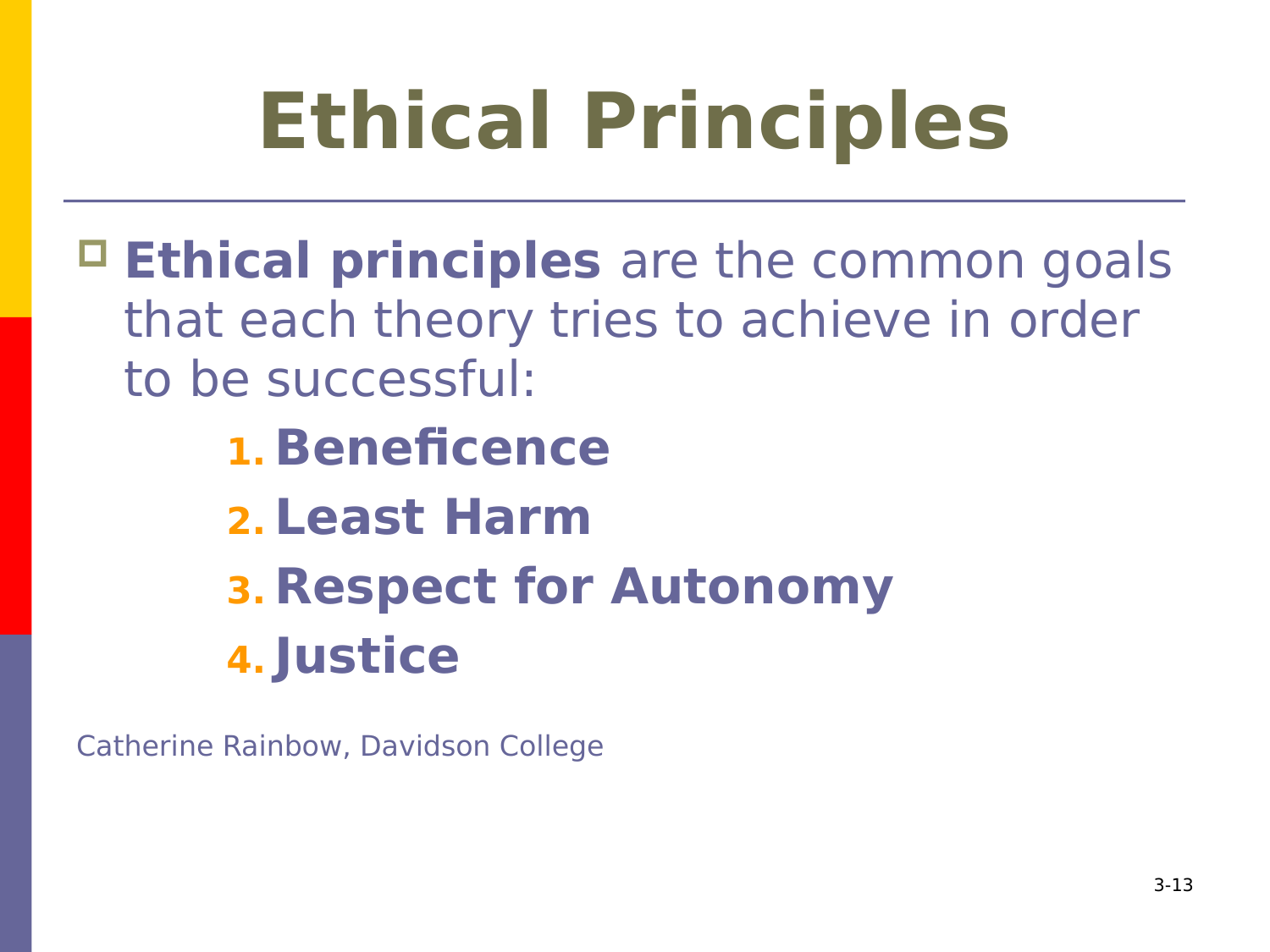

# Ethical Principles
Ethical principles are the common goals that each theory tries to achieve in order to be successful:
Beneficence
Least Harm
Respect for Autonomy
Justice

Catherine Rainbow, Davidson College
3-13